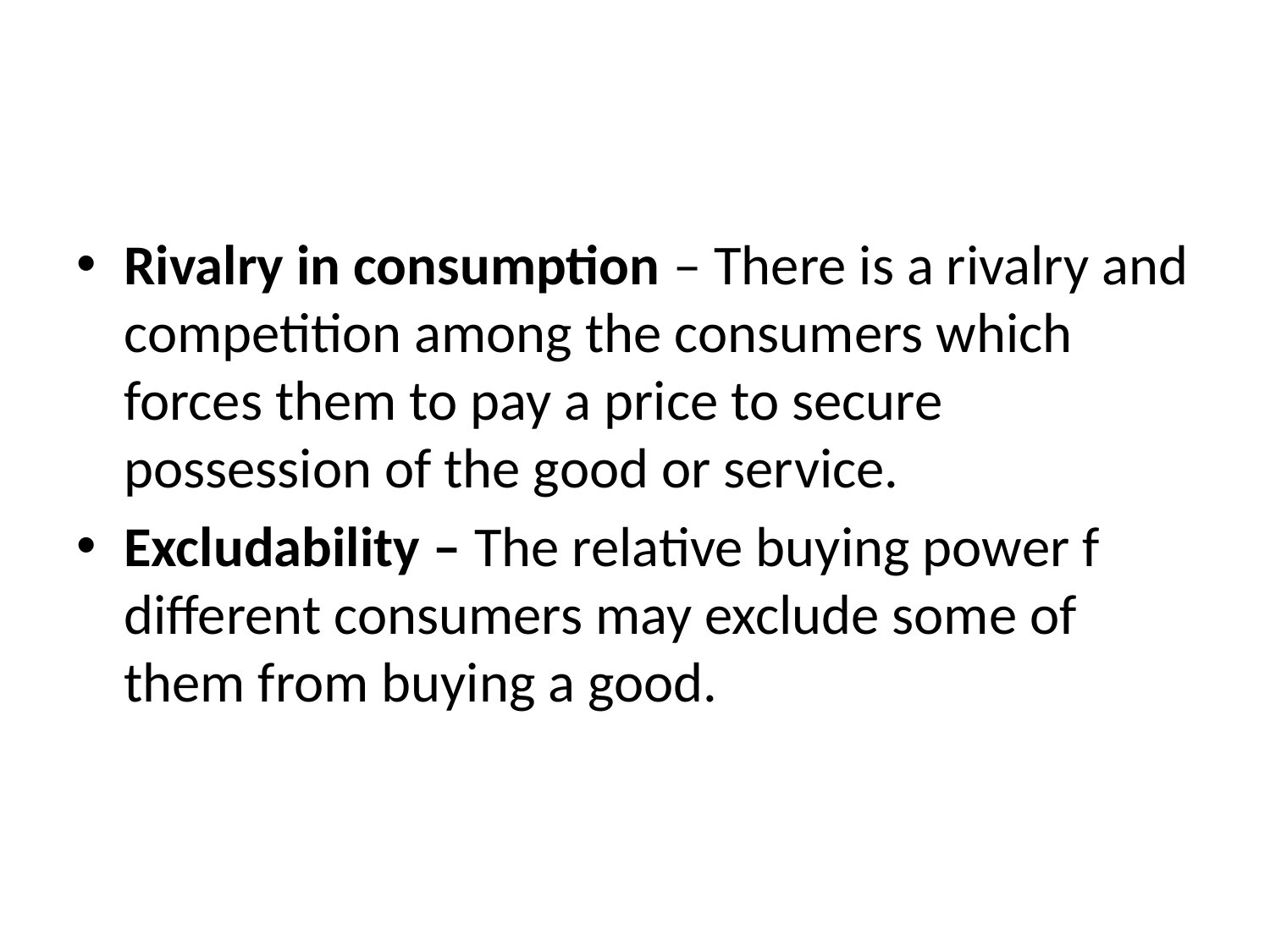

#
Rivalry in consumption – There is a rivalry and competition among the consumers which forces them to pay a price to secure possession of the good or service.
Excludability – The relative buying power f different consumers may exclude some of them from buying a good.